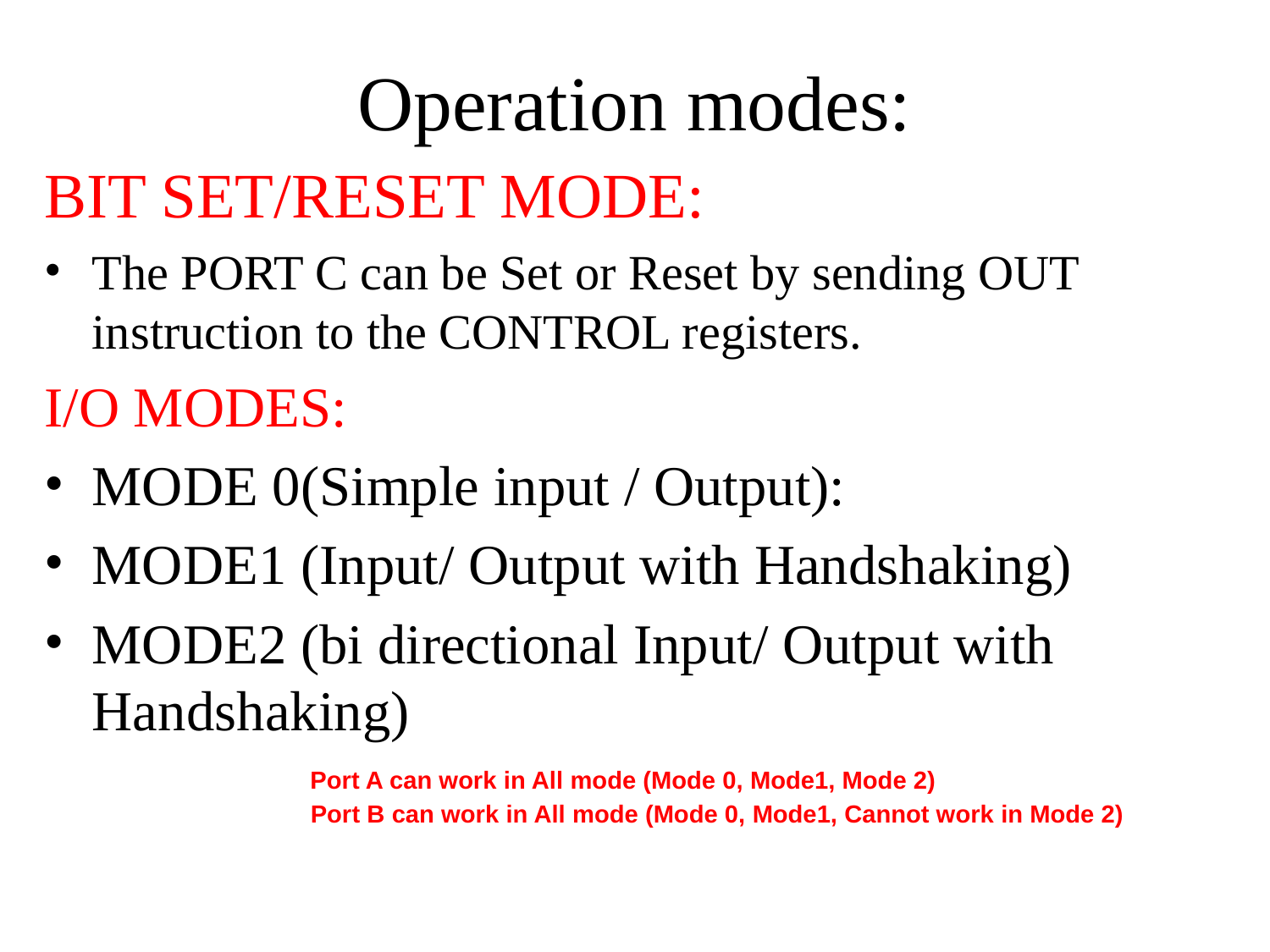

# Operation modes:
BIT SET/RESET MODE:
The PORT C can be Set or Reset by sending OUT instruction to the CONTROL registers.
I/O MODES:
MODE 0(Simple input / Output):
MODE1 (Input/ Output with Handshaking)
MODE2 (bi directional Input/ Output with Handshaking)

Port A can work in All mode (Mode 0, Mode1, Mode 2)
Port B can work in All mode (Mode 0, Mode1, Cannot work in Mode 2)